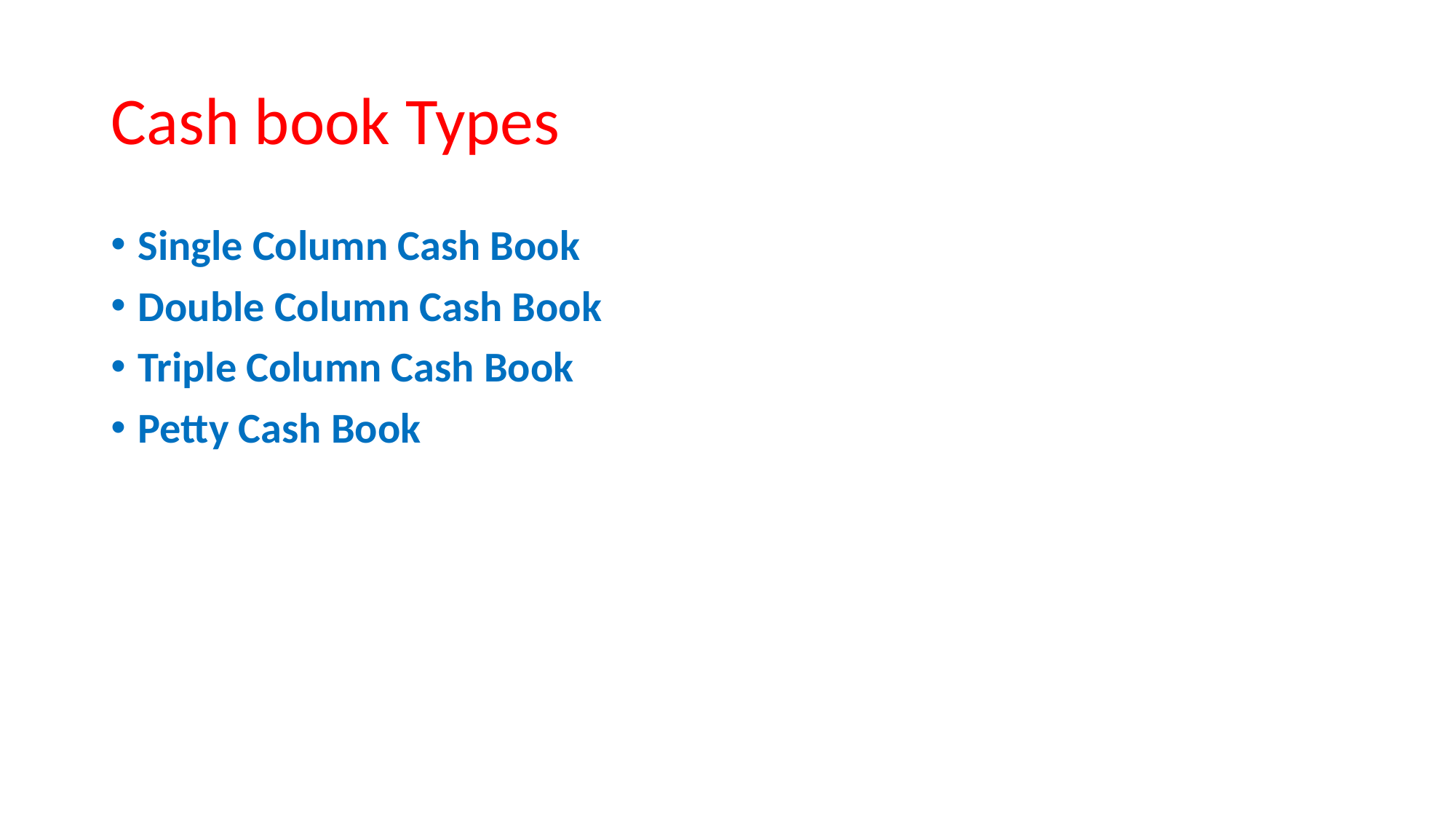

# Cash book Types
Single Column Cash Book
Double Column Cash Book
Triple Column Cash Book
Petty Cash Book